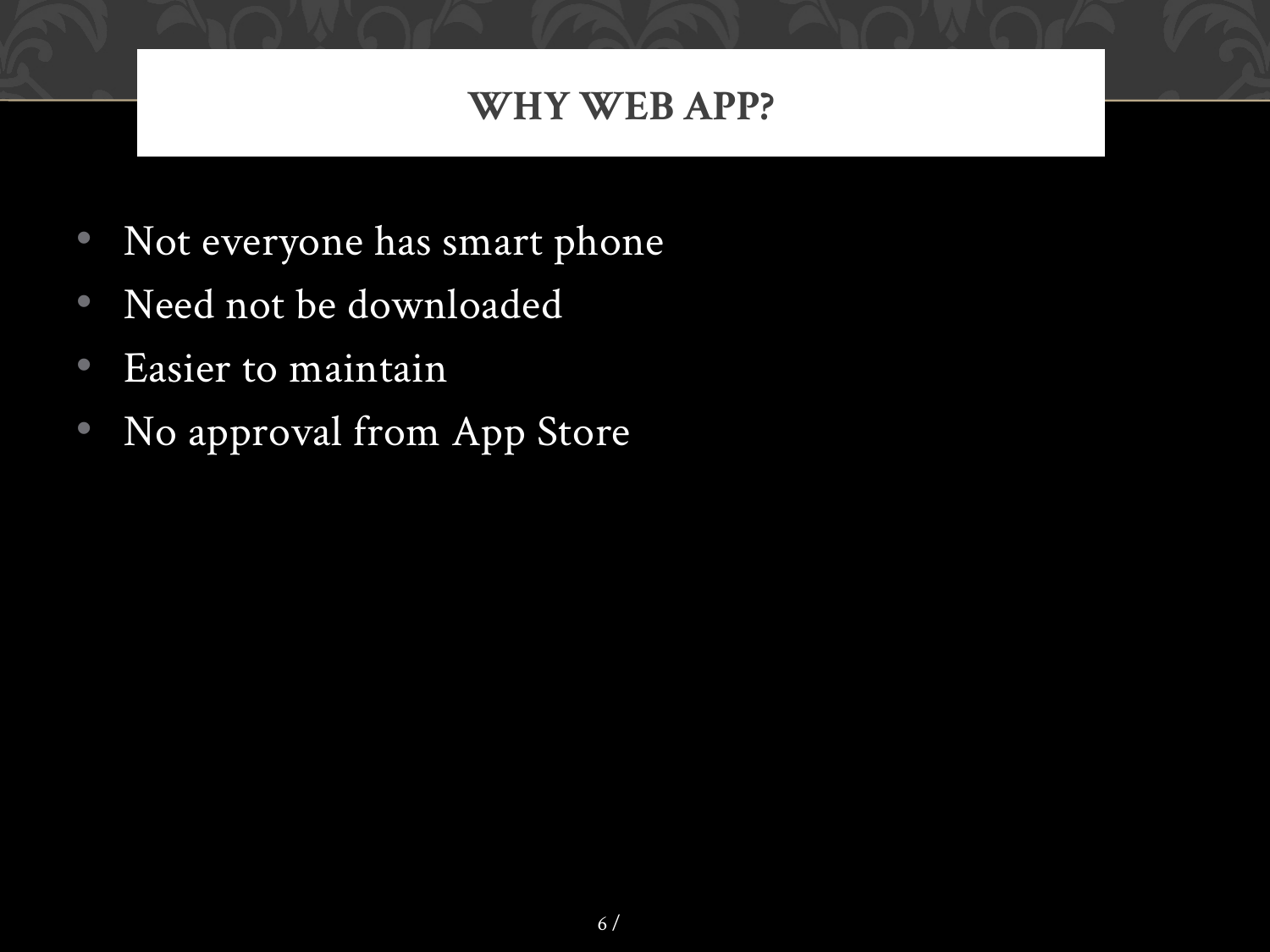

# Why Web app?
Not everyone has smart phone
Need not be downloaded
Easier to maintain
No approval from App Store